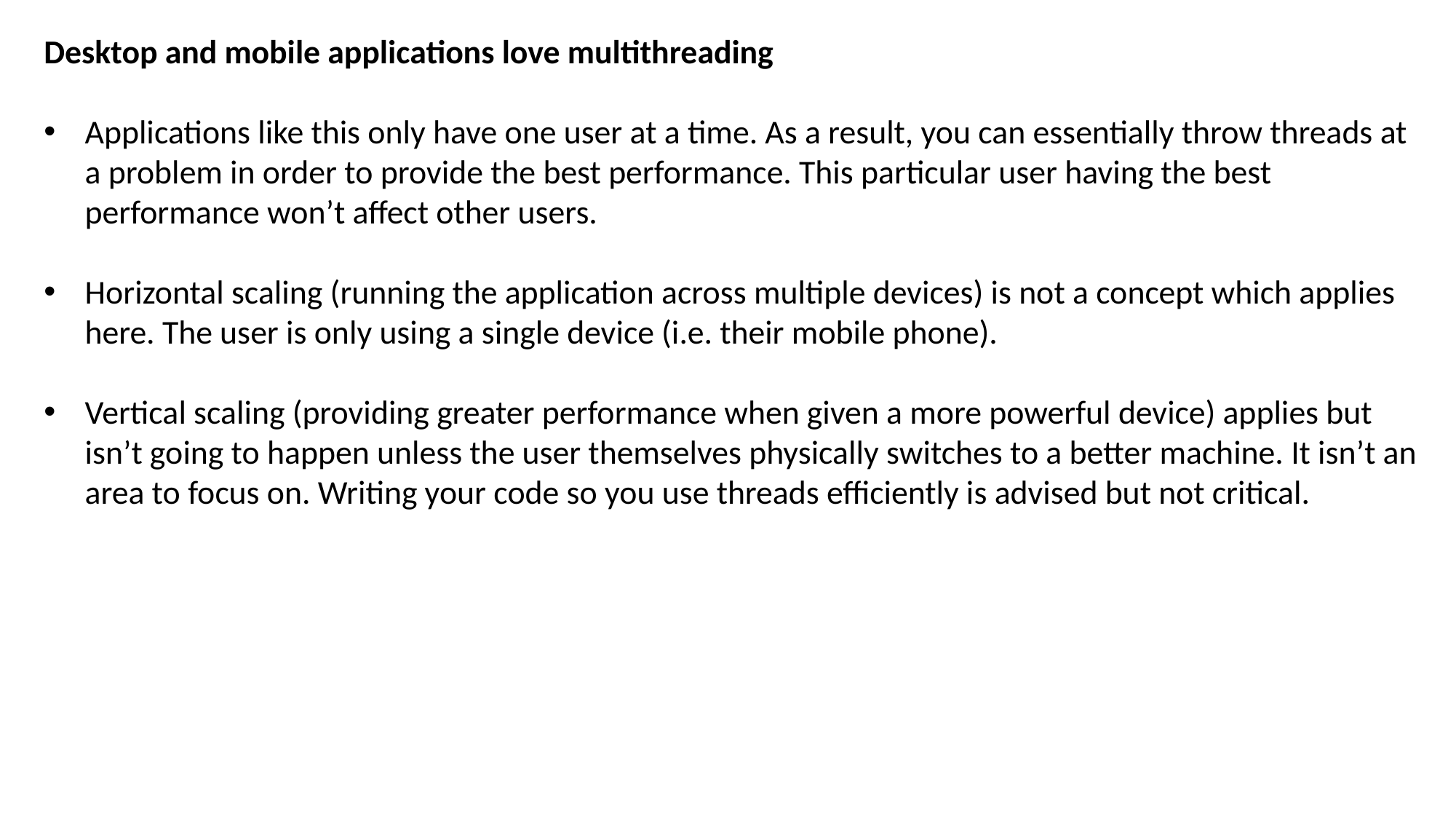

Desktop and mobile applications love multithreading

Applications like this only have one user at a time. As a result, you can essentially throw threads at a problem in order to provide the best performance. This particular user having the best performance won’t affect other users.

Horizontal scaling (running the application across multiple devices) is not a concept which applies here. The user is only using a single device (i.e. their mobile phone).

Vertical scaling (providing greater performance when given a more powerful device) applies but isn’t going to happen unless the user themselves physically switches to a better machine. It isn’t an area to focus on. Writing your code so you use threads efficiently is advised but not critical.